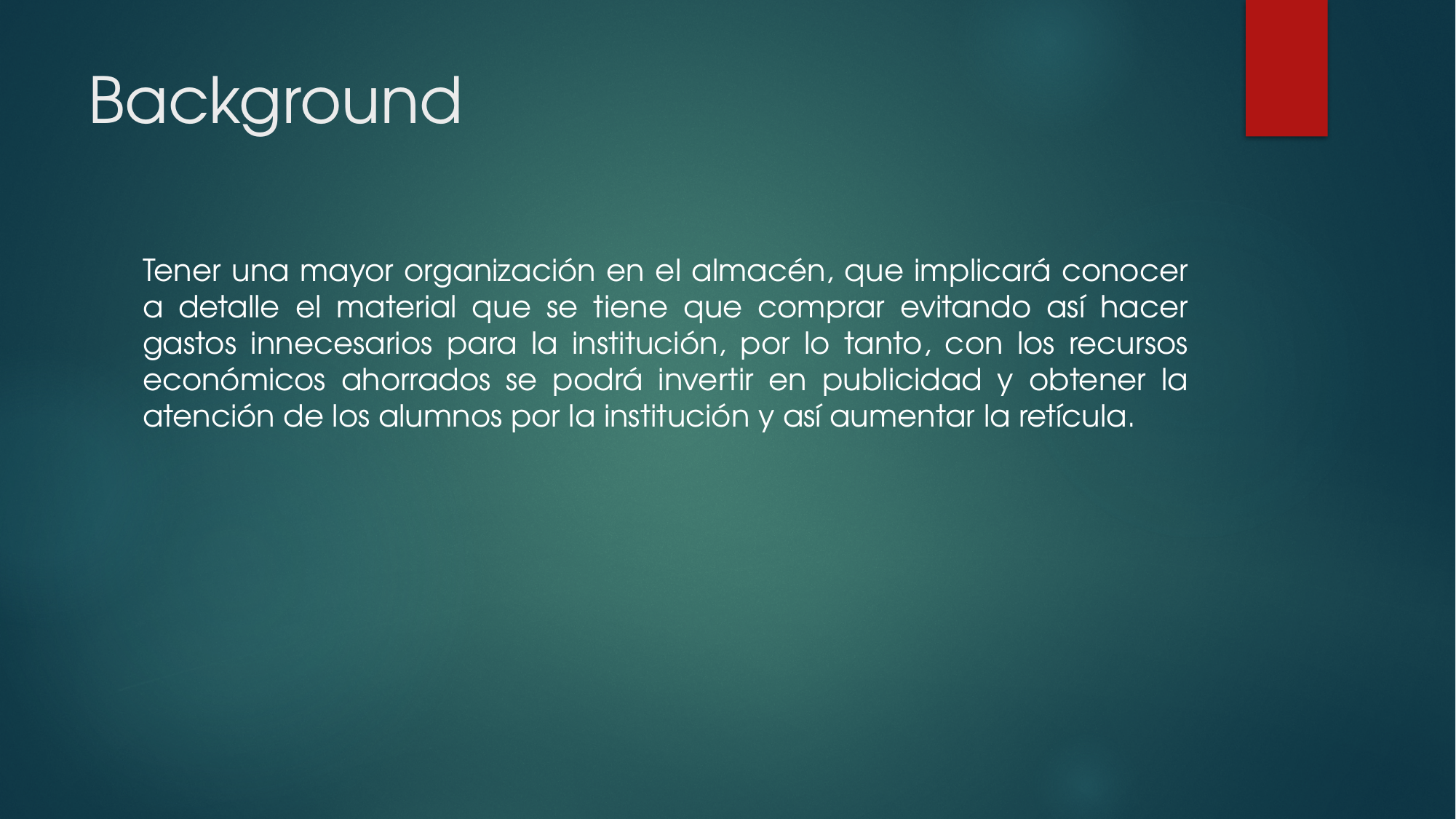

# Background
Tener una mayor organización en el almacén, que implicará conocer a detalle el material que se tiene que comprar evitando así hacer gastos innecesarios para la institución, por lo tanto, con los recursos económicos ahorrados se podrá invertir en publicidad y obtener la atención de los alumnos por la institución y así aumentar la retícula.